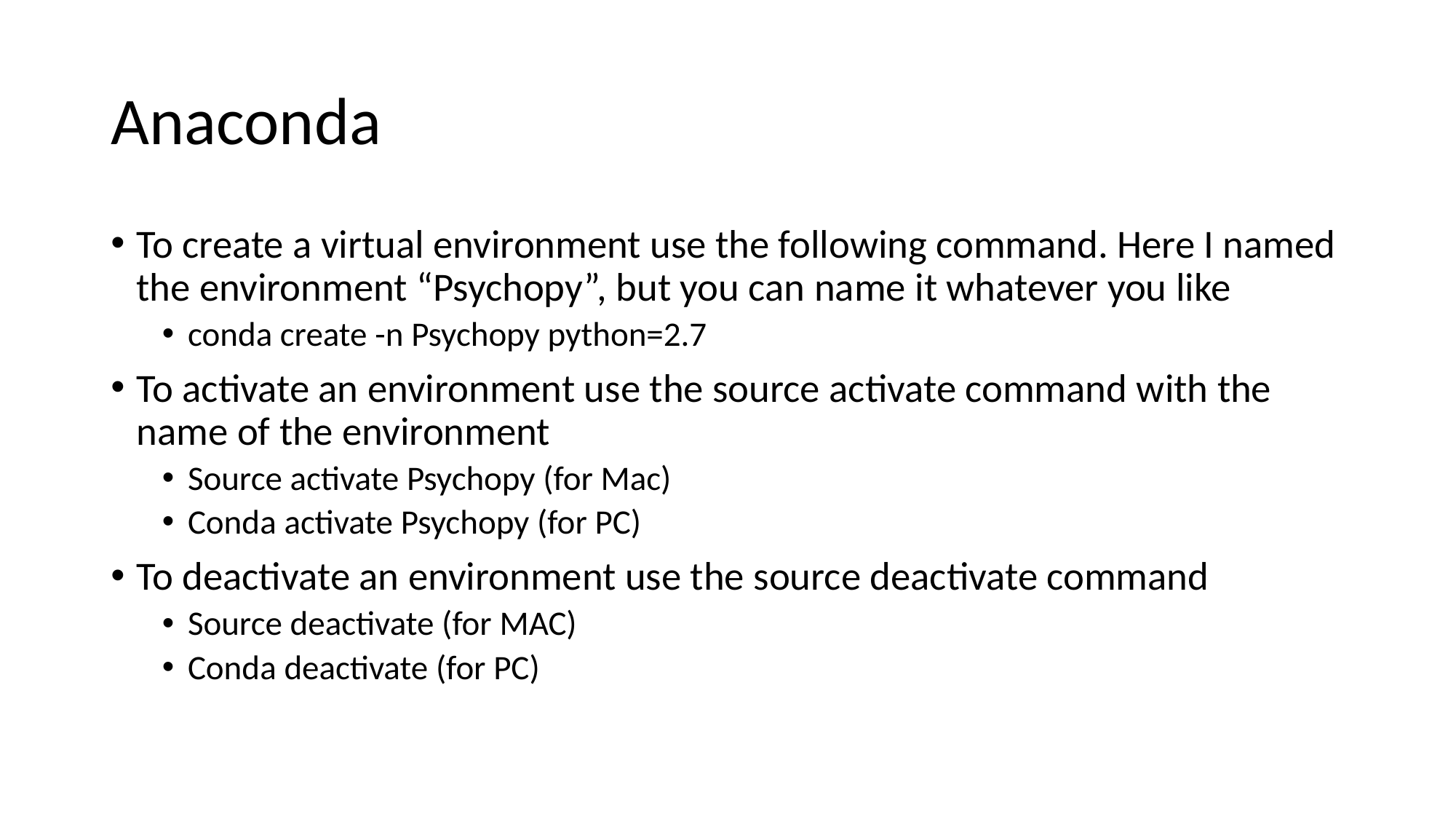

# Anaconda
To create a virtual environment use the following command. Here I named the environment “Psychopy”, but you can name it whatever you like
conda create -n Psychopy python=2.7
To activate an environment use the source activate command with the name of the environment
Source activate Psychopy (for Mac)
Conda activate Psychopy (for PC)
To deactivate an environment use the source deactivate command
Source deactivate (for MAC)
Conda deactivate (for PC)